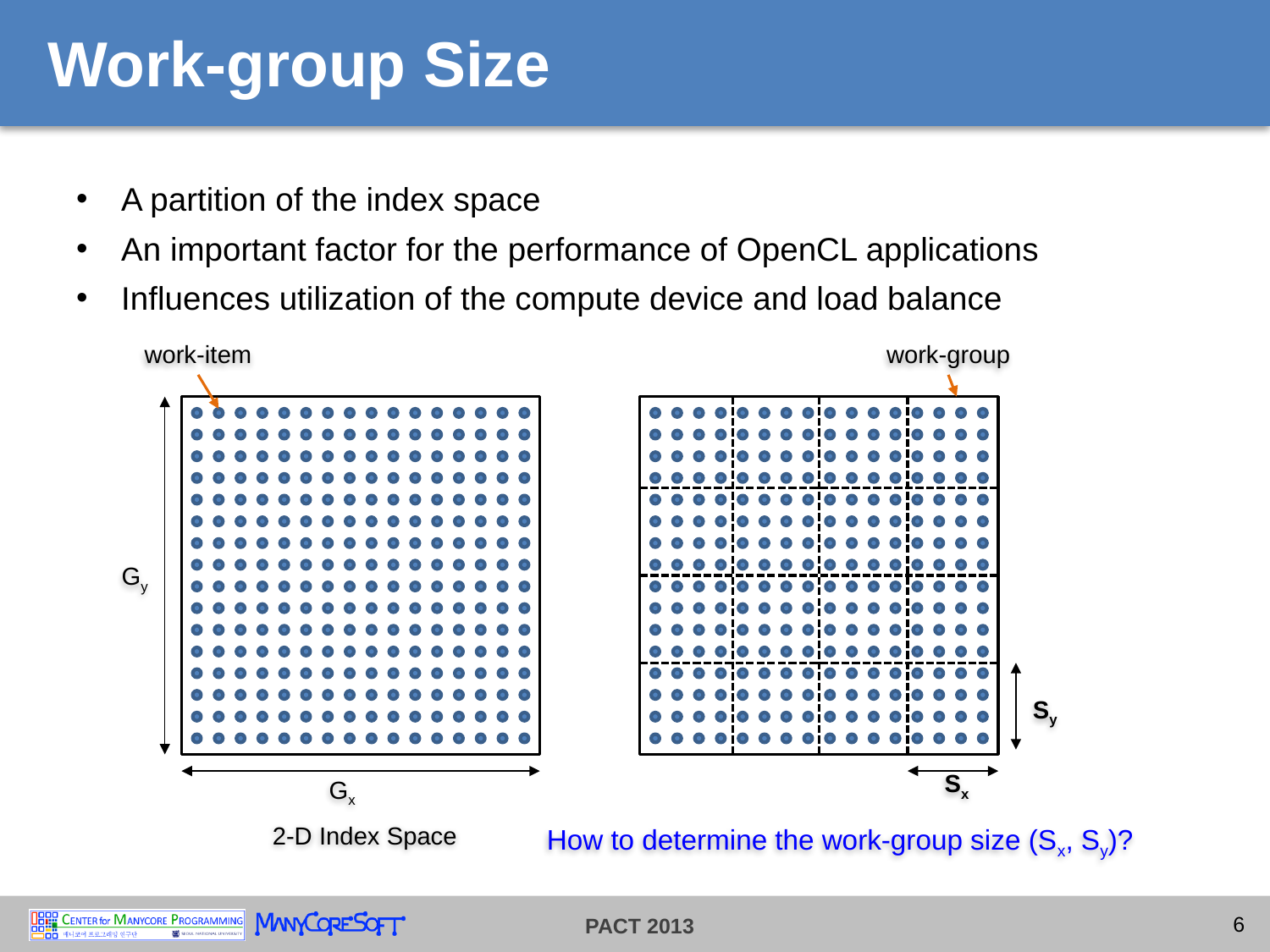

# Work-group Size
A partition of the index space
An important factor for the performance of OpenCL applications
Influences utilization of the compute device and load balance
work-item
work-group

Gy
Sy
Sx
Gx
2-D Index Space
How to determine the work-group size (Sx, Sy)?
6